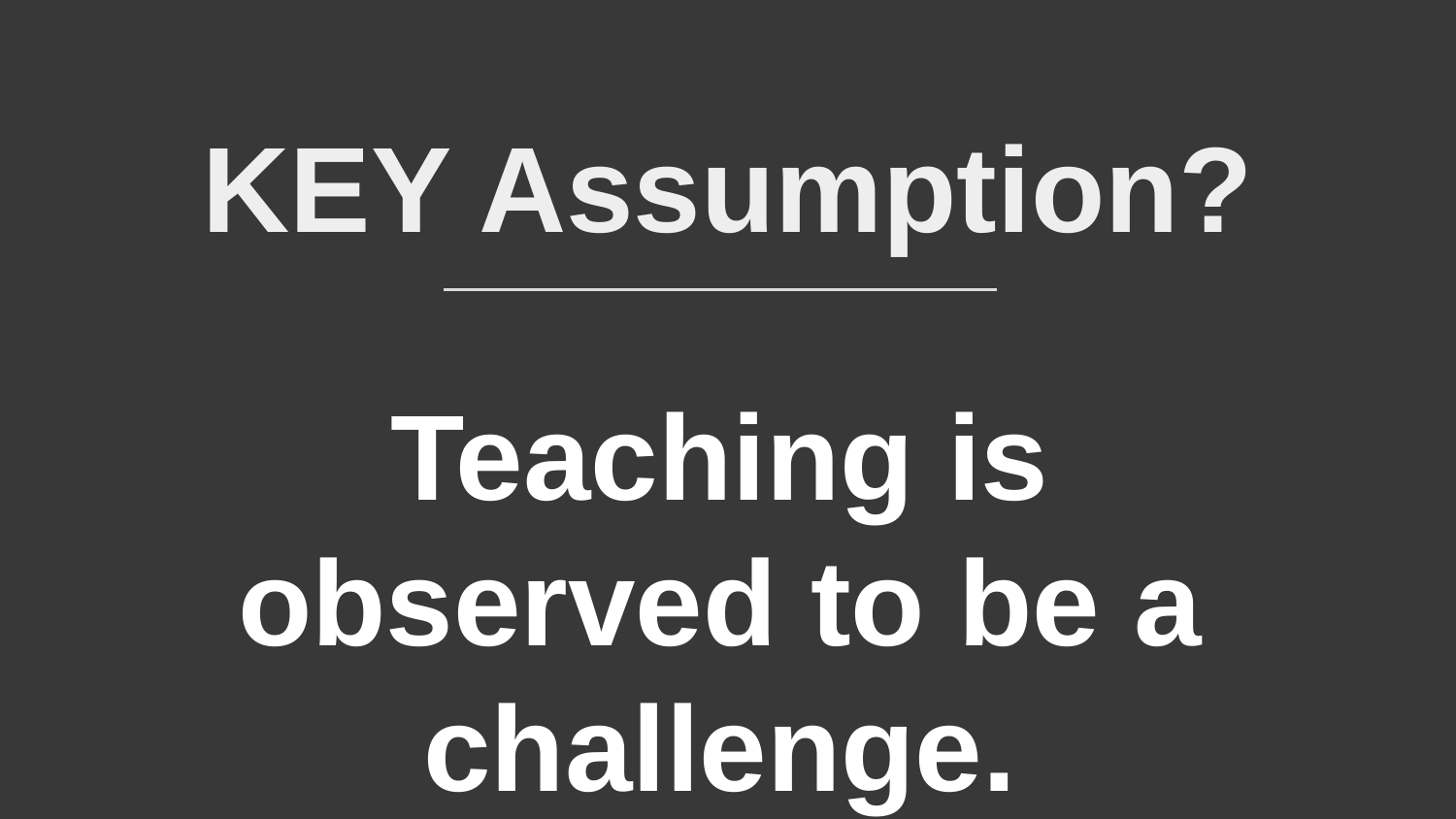

# KEY Assumption?
Teaching is observed to be a challenge.

Is it the BIGGEST one?